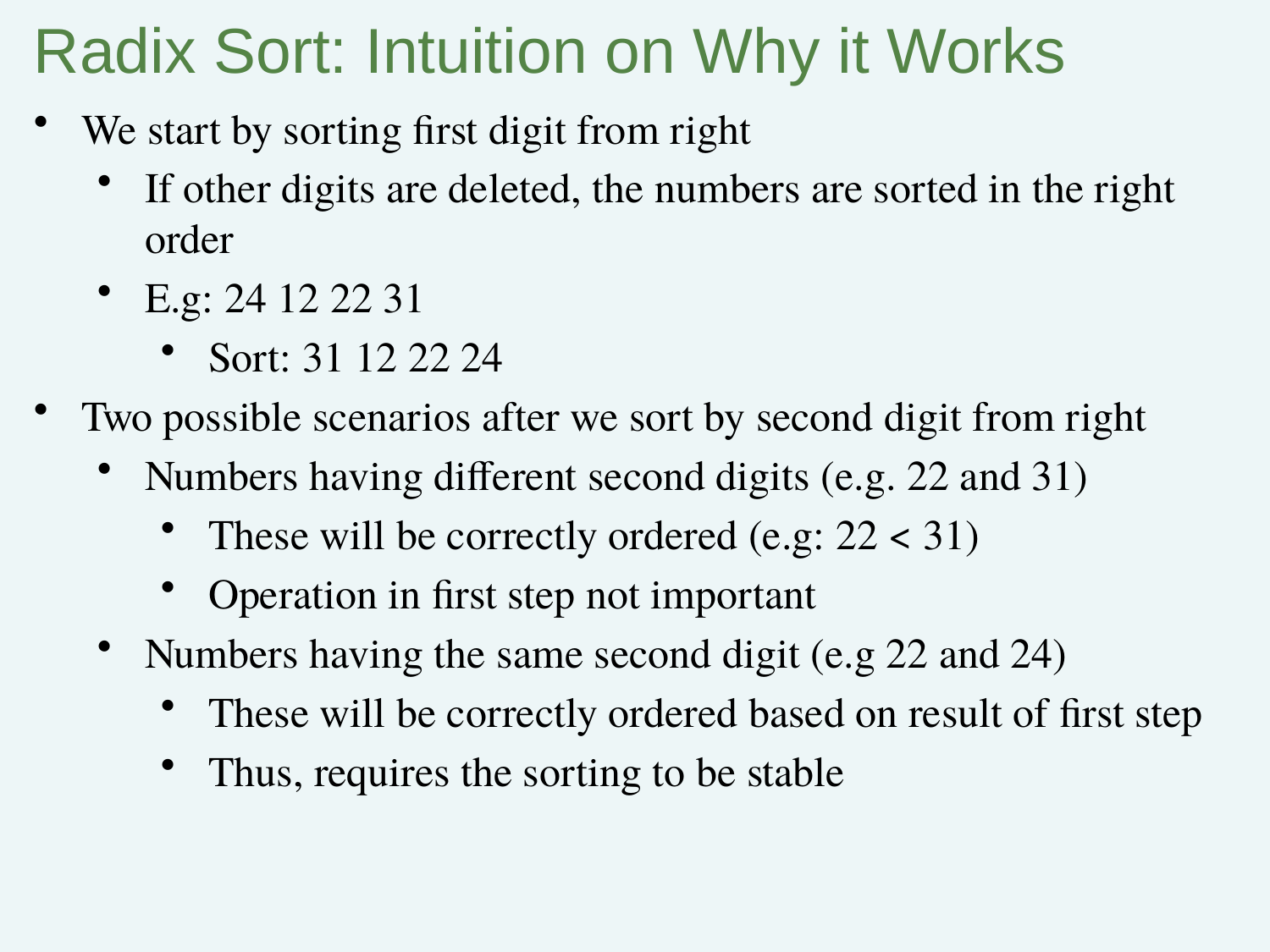

# Radix Sort: Intuition on Why it Works
We start by sorting first digit from right
If other digits are deleted, the numbers are sorted in the right order
E.g: 24 12 22 31
Sort: 31 12 22 24
Two possible scenarios after we sort by second digit from right
Numbers having different second digits (e.g. 22 and 31)
These will be correctly ordered (e.g: 22 < 31)
Operation in first step not important
Numbers having the same second digit (e.g 22 and 24)
These will be correctly ordered based on result of first step
Thus, requires the sorting to be stable